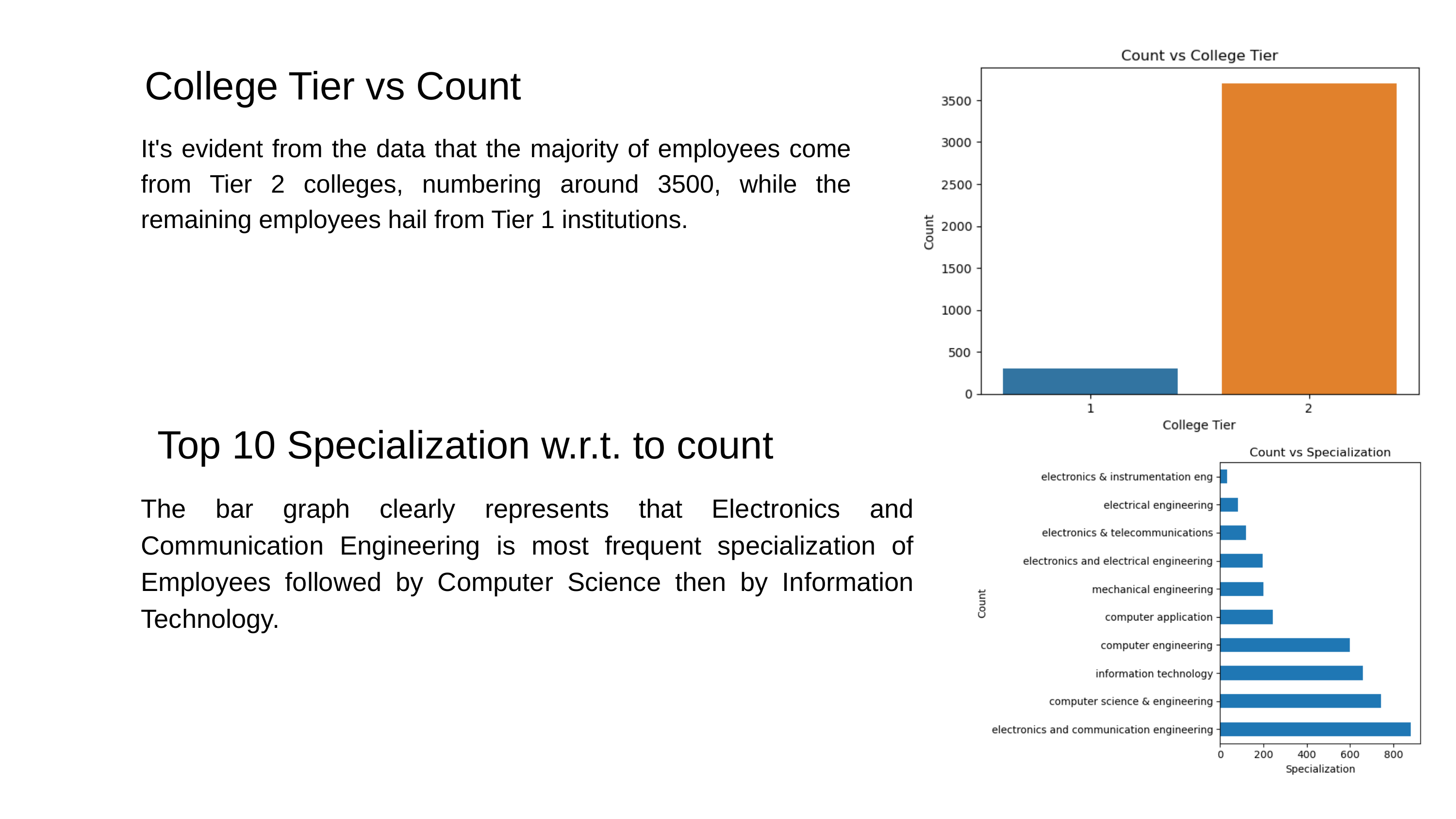

College Tier vs Count
It's evident from the data that the majority of employees come from Tier 2 colleges, numbering around 3500, while the remaining employees hail from Tier 1 institutions.
Top 10 Specialization w.r.t. to count

The bar graph clearly represents that Electronics and Communication Engineering is most frequent specialization of Employees followed by Computer Science then by Information Technology.